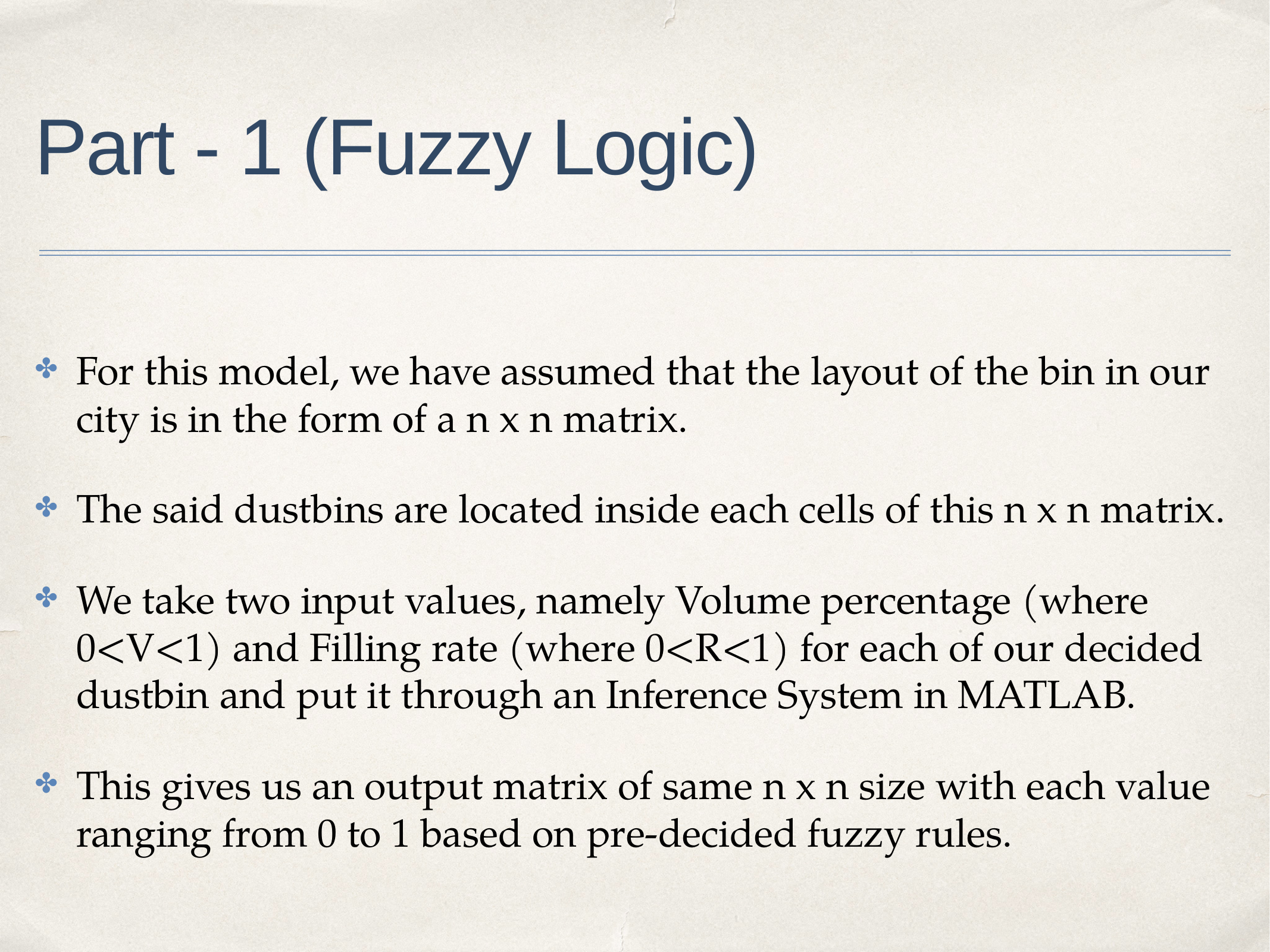

# Part - 1 (Fuzzy Logic)
For this model, we have assumed that the layout of the bin in our city is in the form of a n x n matrix.
The said dustbins are located inside each cells of this n x n matrix.
We take two input values, namely Volume percentage (where 0<V<1) and Filling rate (where 0<R<1) for each of our decided dustbin and put it through an Inference System in MATLAB.
This gives us an output matrix of same n x n size with each value ranging from 0 to 1 based on pre-decided fuzzy rules.